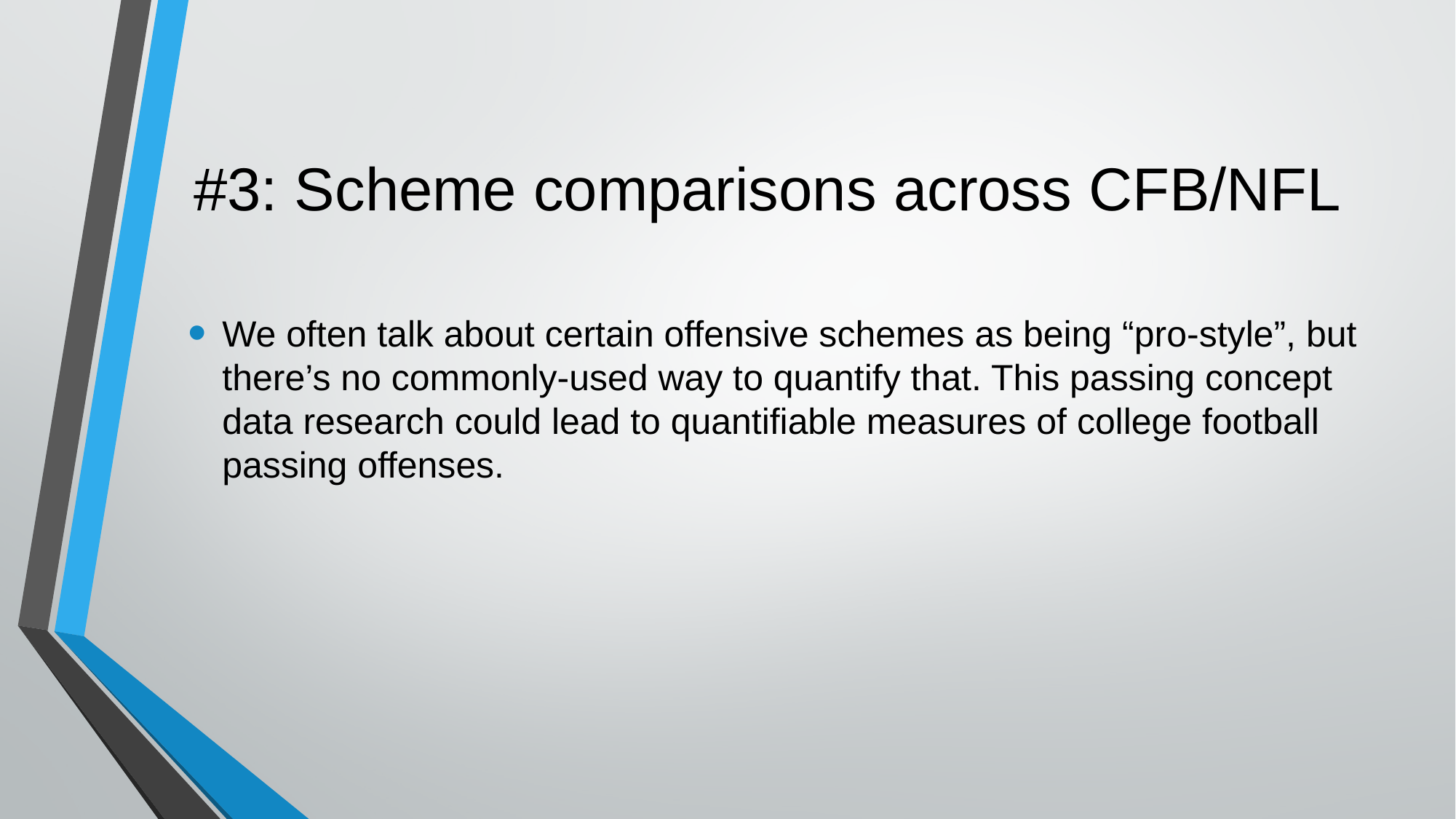

# #3: Scheme comparisons across CFB/NFL
We often talk about certain offensive schemes as being “pro-style”, but there’s no commonly-used way to quantify that. This passing concept data research could lead to quantifiable measures of college football passing offenses.